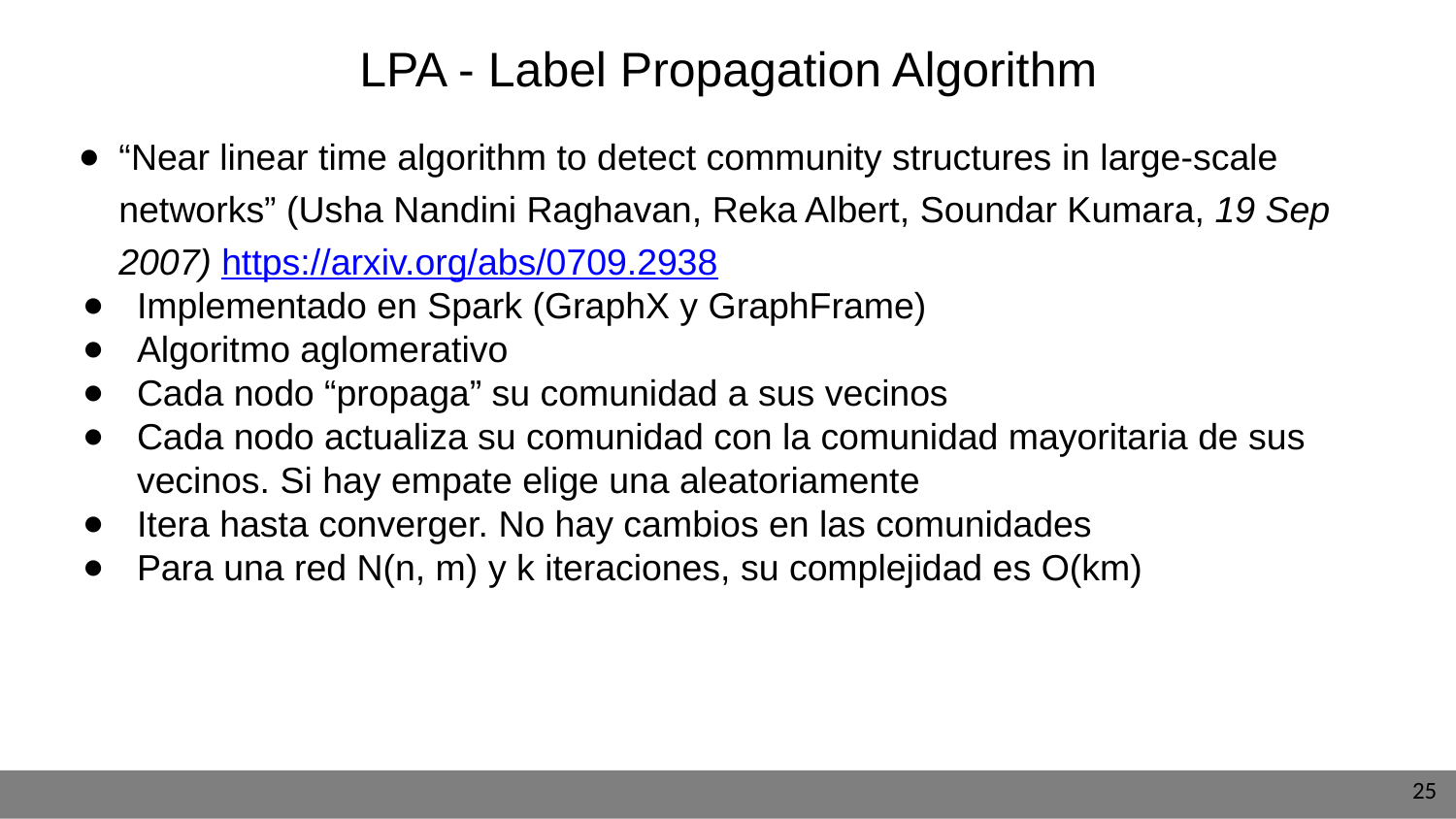

LPA - Label Propagation Algorithm
“Near linear time algorithm to detect community structures in large-scale networks” (Usha Nandini Raghavan, Reka Albert, Soundar Kumara, 19 Sep 2007) https://arxiv.org/abs/0709.2938
Implementado en Spark (GraphX y GraphFrame)
Algoritmo aglomerativo
Cada nodo “propaga” su comunidad a sus vecinos
Cada nodo actualiza su comunidad con la comunidad mayoritaria de sus vecinos. Si hay empate elige una aleatoriamente
Itera hasta converger. No hay cambios en las comunidades
Para una red N(n, m) y k iteraciones, su complejidad es O(km)
25